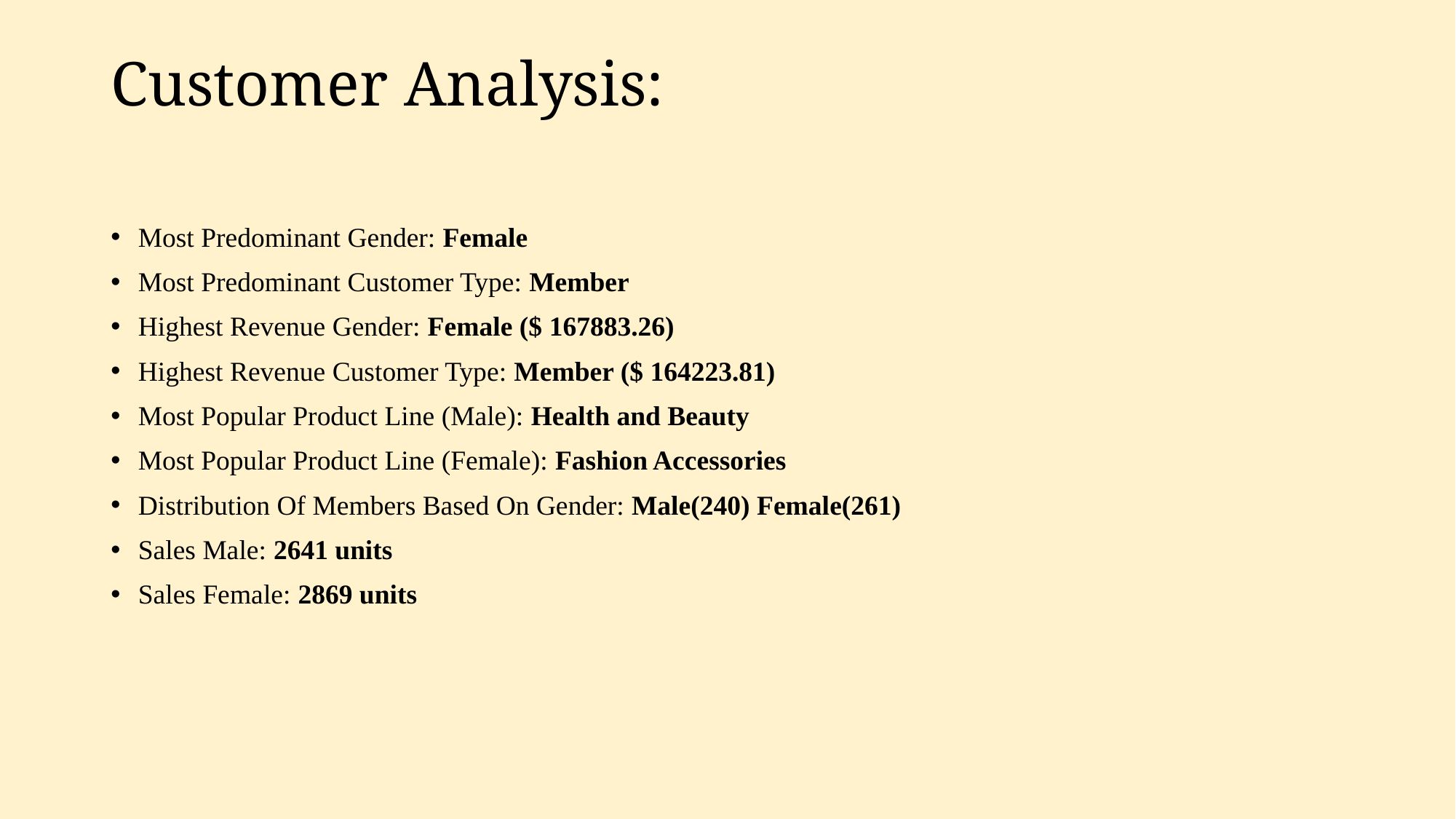

# Customer Analysis:
Most Predominant Gender: Female
Most Predominant Customer Type: Member
Highest Revenue Gender: Female ($ 167883.26)
Highest Revenue Customer Type: Member ($ 164223.81)
Most Popular Product Line (Male): Health and Beauty
Most Popular Product Line (Female): Fashion Accessories
Distribution Of Members Based On Gender: Male(240) Female(261)
Sales Male: 2641 units
Sales Female: 2869 units